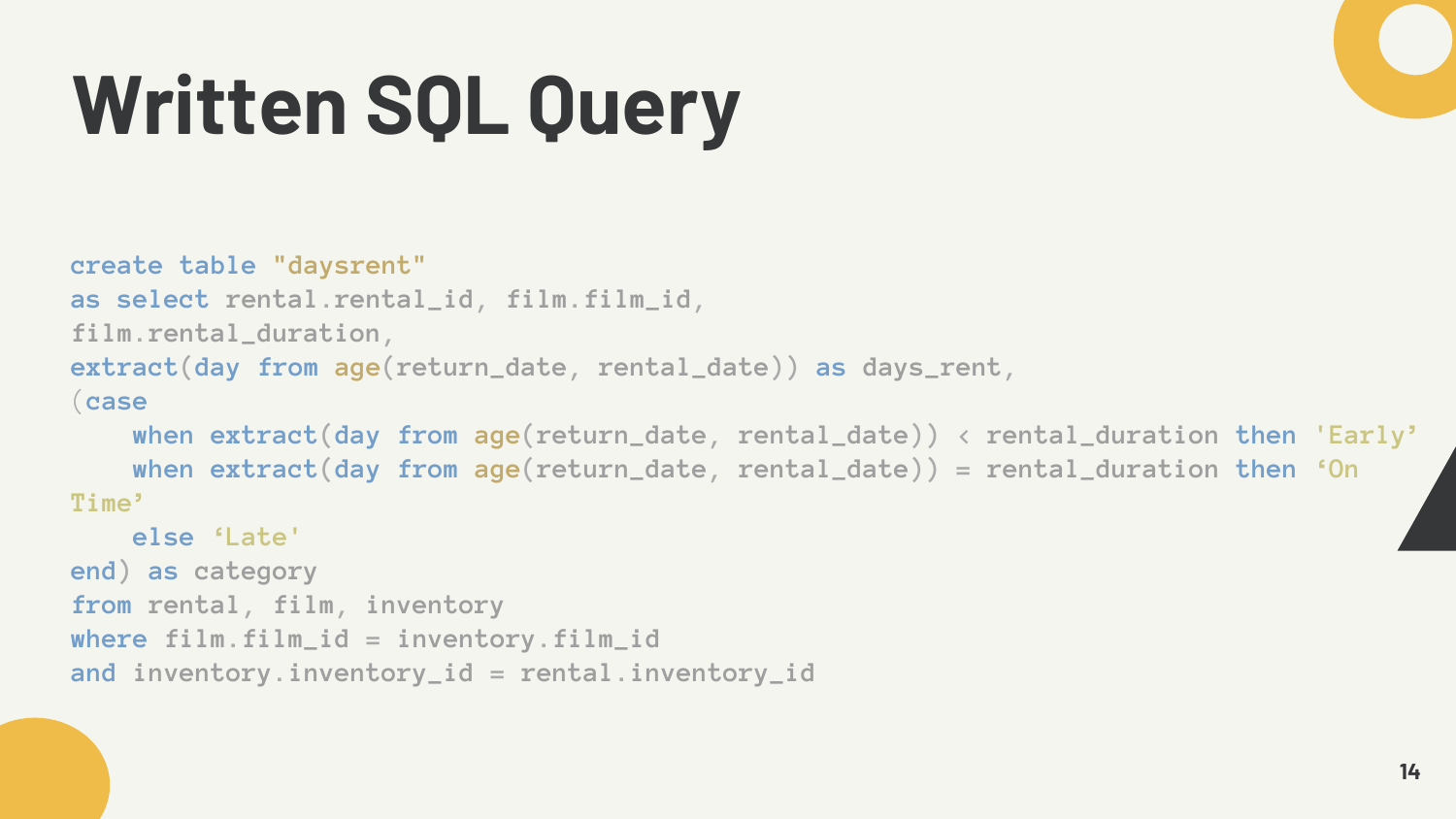

# Written SQL Query
create table "daysrent"
as select rental.rental_id, film.film_id,
film.rental_duration,
extract(day from age(return_date, rental_date)) as days_rent,
(case
    when extract(day from age(return_date, rental_date)) < rental_duration then 'Early’
    when extract(day from age(return_date, rental_date)) = rental_duration then ‘On Time’
    else ‘Late'
end) as category
from rental, film, inventory
where film.film_id = inventory.film_id
and inventory.inventory_id = rental.inventory_id

14